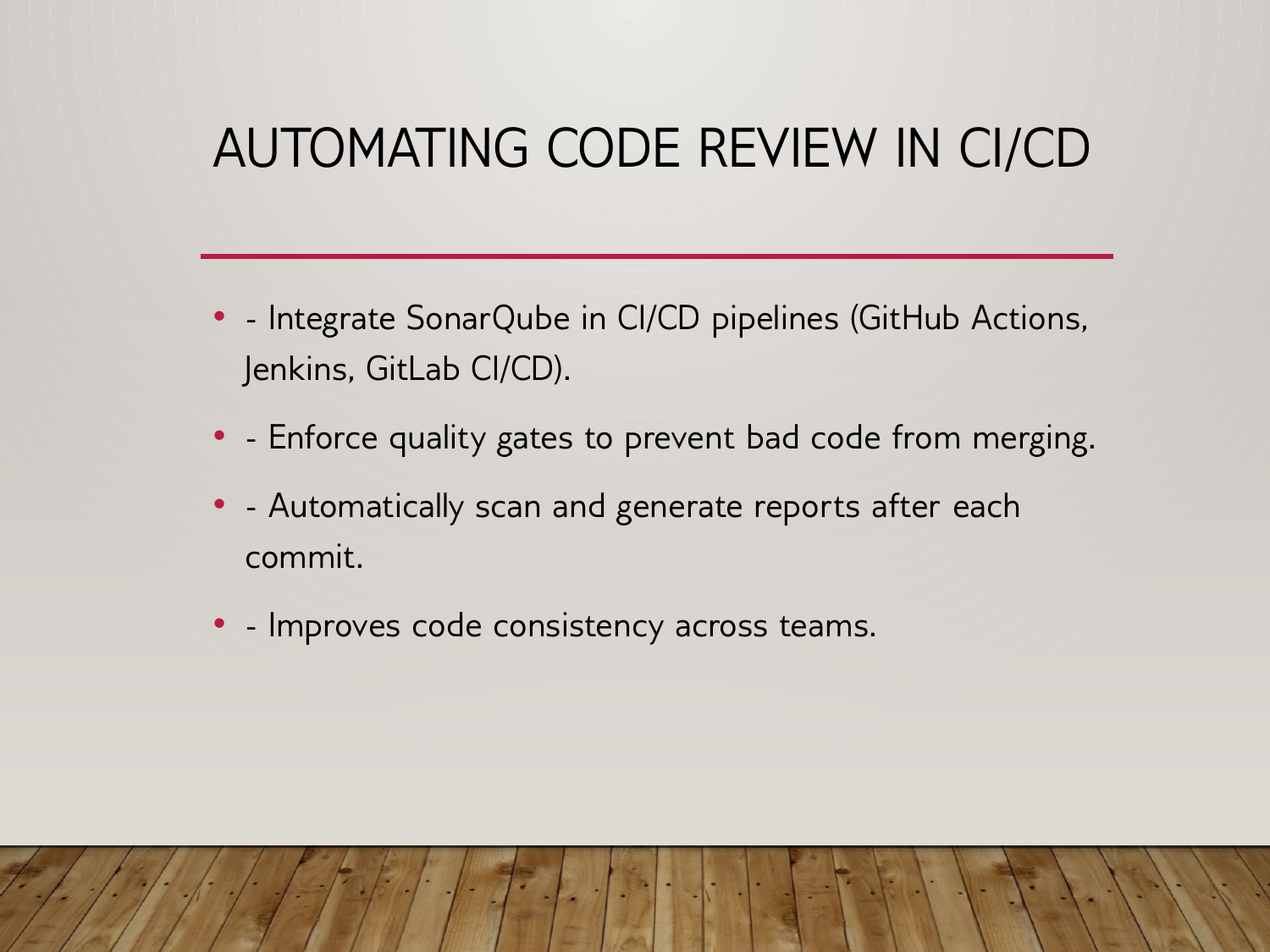

# Automating Code Review in CI/CD
- Integrate SonarQube in CI/CD pipelines (GitHub Actions, Jenkins, GitLab CI/CD).
- Enforce quality gates to prevent bad code from merging.
- Automatically scan and generate reports after each commit.
- Improves code consistency across teams.